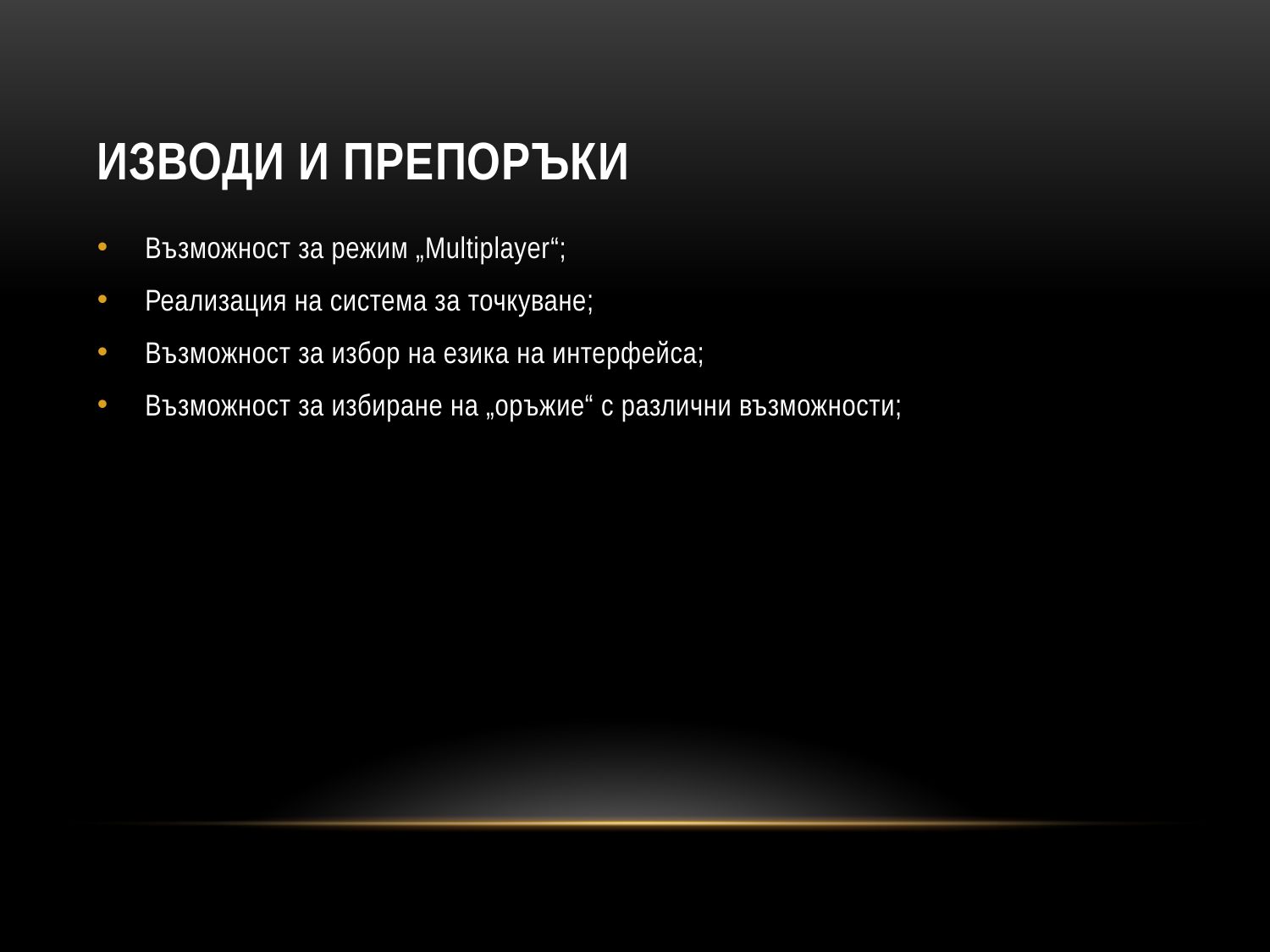

# Изводи и препоръки
Възможност за режим „Multiplayer“;
Реализация на система за точкуване;
Възможност за избор на езика на интерфейса;
Възможност за избиране на „оръжие“ с различни възможности;